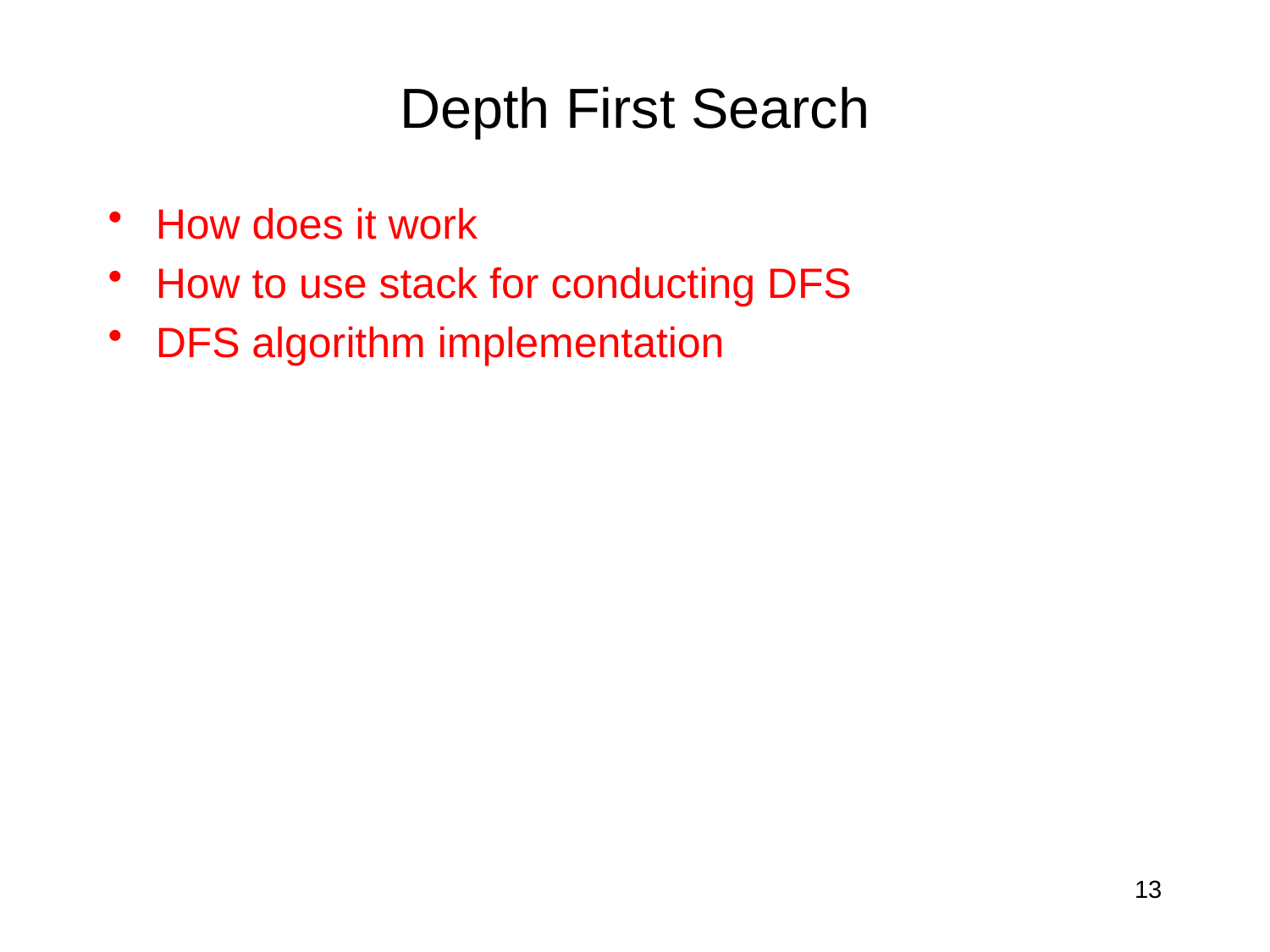

# Depth First Search
How does it work
How to use stack for conducting DFS
DFS algorithm implementation

13